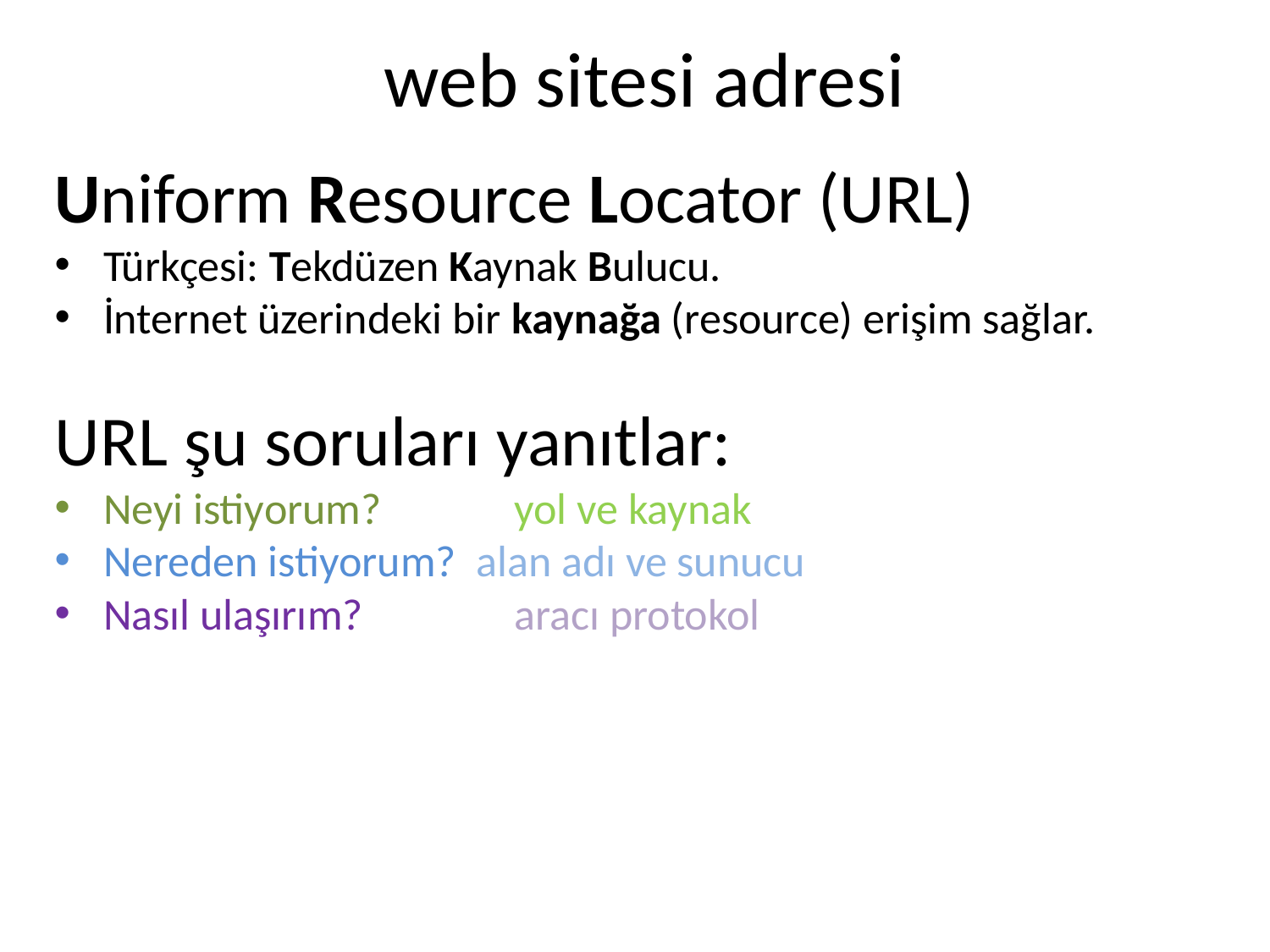

# web sitesi adresi
Uniform Resource Locator (URL)
Türkçesi: Tekdüzen Kaynak Bulucu.
İnternet üzerindeki bir kaynağa (resource) erişim sağlar.

URL şu soruları yanıtlar:
Neyi istiyorum?	   yol ve kaynak
Nereden istiyorum?  alan adı ve sunucu
Nasıl ulaşırım?	   aracı protokol